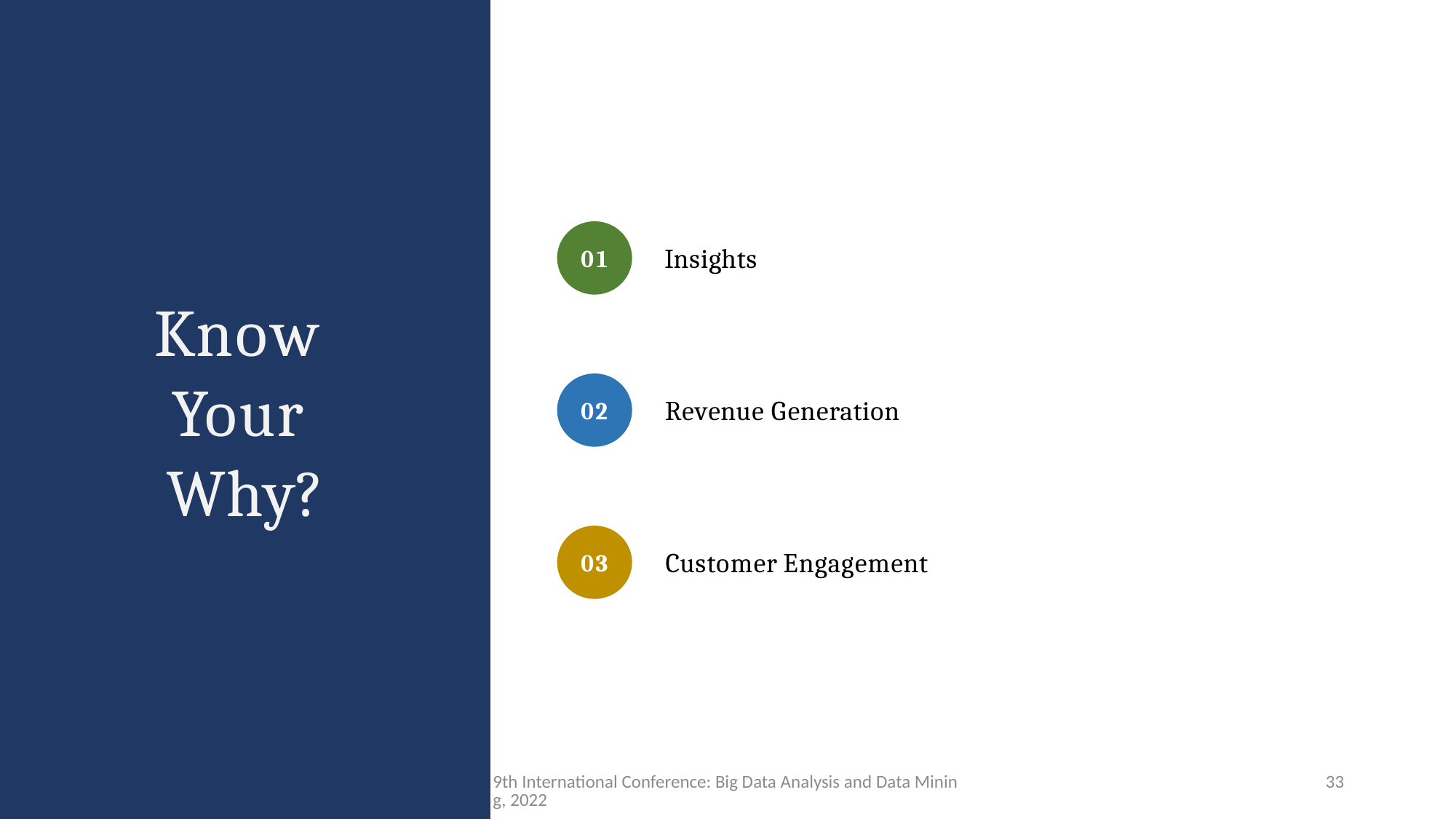

Know
Your
Why?
01
Insights
02
Revenue Generation
03
Customer Engagement
9th International Conference: Big Data Analysis and Data Mining, 2022
33